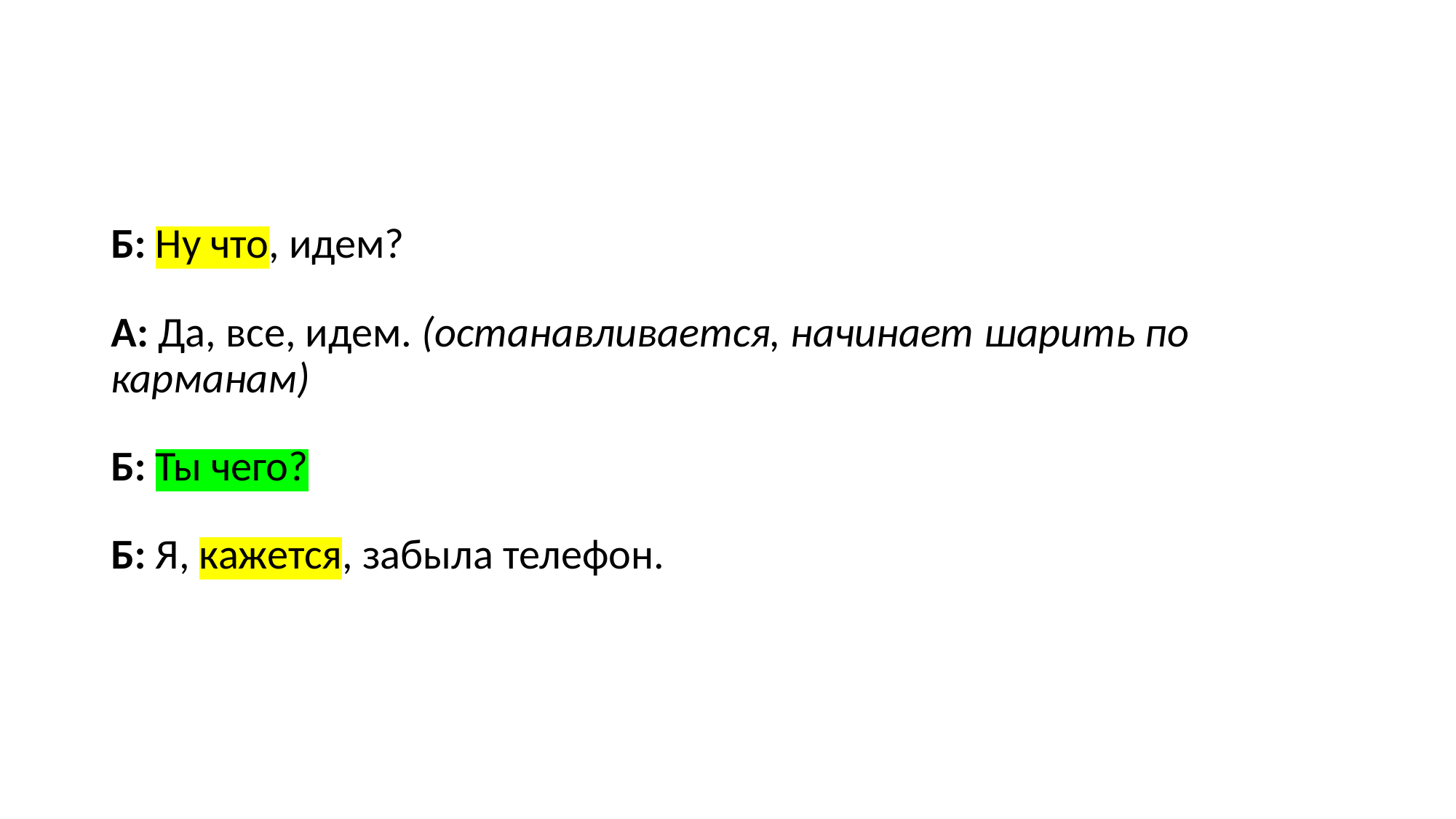

Б: Ну что, идем?
А: Да, все, идем. (останавливается, начинает шарить по карманам)
Б: Ты чего?
Б: Я, кажется, забыла телефон.